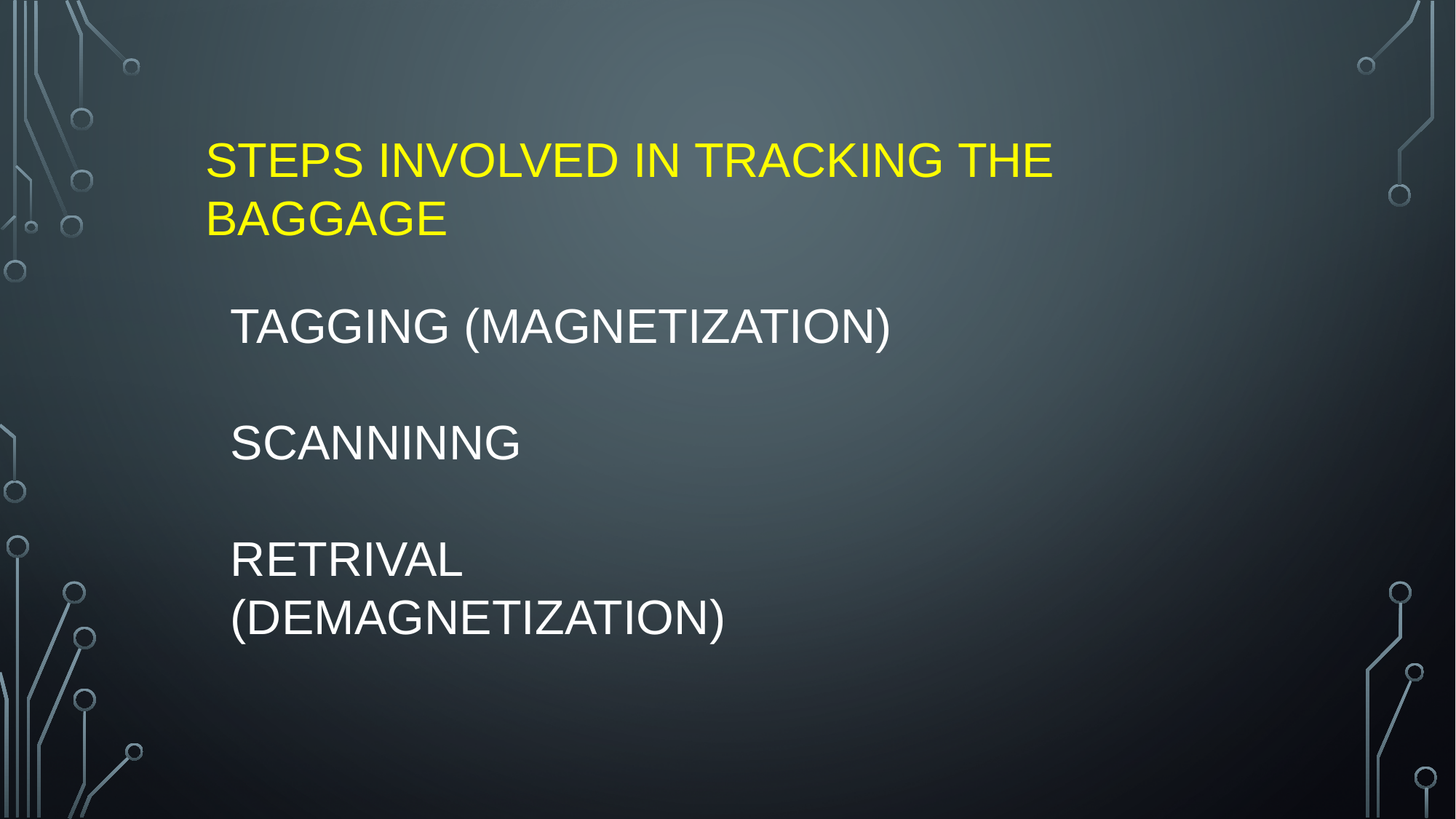

STEPS INVOLVED IN TRACKING THE BAGGAGE
TAGGING (MAGNETIZATION)

SCANNINNG

RETRIVAL (DEMAGNETIZATION)